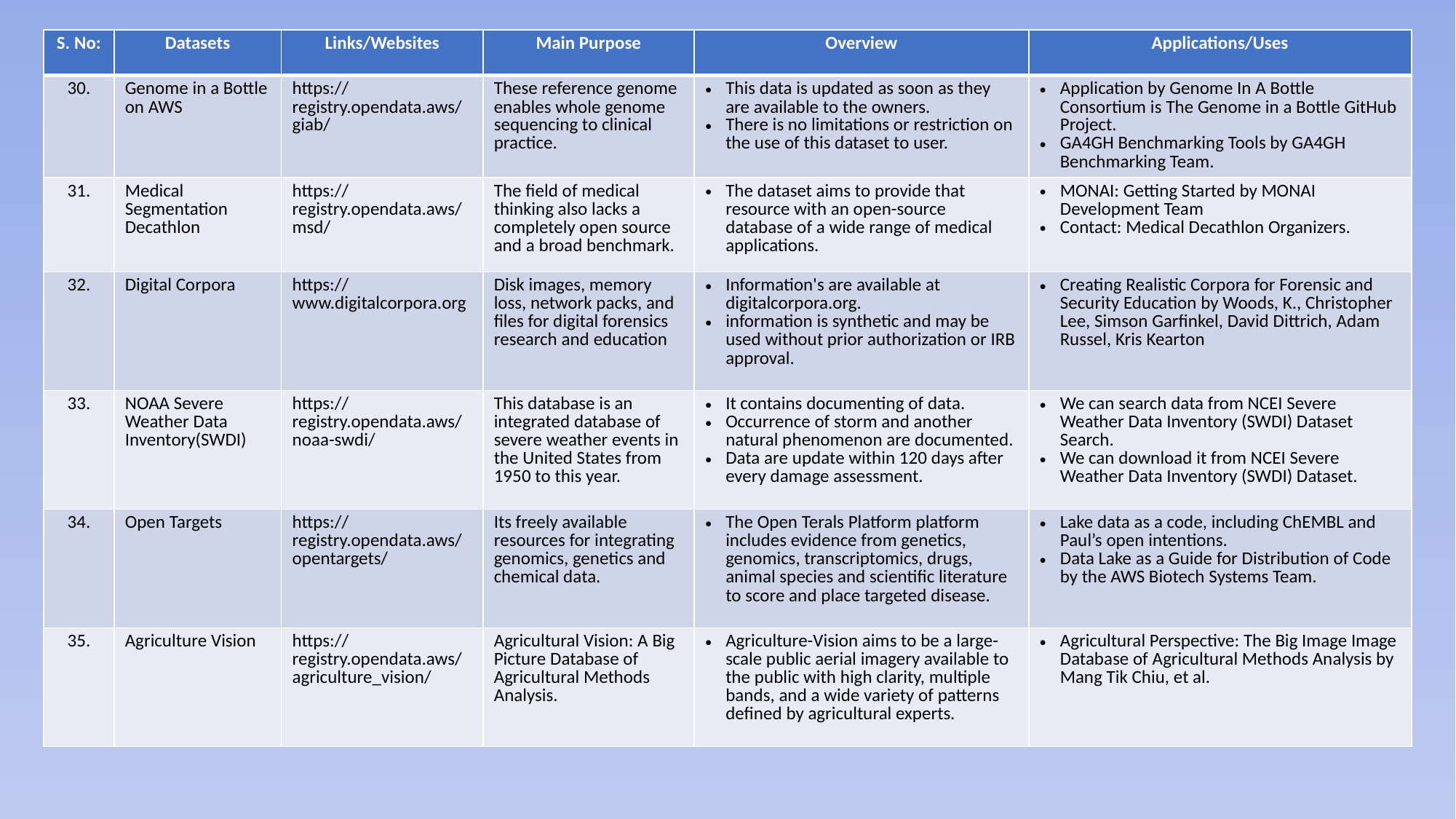

| S. No: | Datasets | Links/Websites | Main Purpose | Overview | Applications/Uses |
| --- | --- | --- | --- | --- | --- |
| 30. | Genome in a Bottle on AWS | https://registry.opendata.aws/giab/ | These reference genome enables whole genome sequencing to clinical practice. | This data is updated as soon as they are available to the owners. There is no limitations or restriction on the use of this dataset to user. | Application by Genome In A Bottle Consortium is The Genome in a Bottle GitHub Project. GA4GH Benchmarking Tools by GA4GH Benchmarking Team. |
| 31. | Medical Segmentation Decathlon | https://registry.opendata.aws/msd/ | The field of medical thinking also lacks a completely open source and a broad benchmark. | The dataset aims to provide that resource with an open-source database of a wide range of medical applications. | MONAI: Getting Started by MONAI Development Team Contact: Medical Decathlon Organizers. |
| 32. | Digital Corpora | https://www.digitalcorpora.org | Disk images, memory loss, network packs, and files for digital forensics research and education | Information's are available at digitalcorpora.org. information is synthetic and may be used without prior authorization or IRB approval. | Creating Realistic Corpora for Forensic and Security Education by Woods, K., Christopher Lee, Simson Garfinkel, David Dittrich, Adam Russel, Kris Kearton |
| 33. | NOAA Severe Weather Data Inventory(SWDI) | https://registry.opendata.aws/noaa-swdi/ | This database is an integrated database of severe weather events in the United States from 1950 to this year. | It contains documenting of data. Occurrence of storm and another natural phenomenon are documented. Data are update within 120 days after every damage assessment. | We can search data from NCEI Severe Weather Data Inventory (SWDI) Dataset Search. We can download it from NCEI Severe Weather Data Inventory (SWDI) Dataset. |
| 34. | Open Targets | https://registry.opendata.aws/opentargets/ | Its freely available resources for integrating genomics, genetics and chemical data. | The Open Terals Platform platform includes evidence from genetics, genomics, transcriptomics, drugs, animal species and scientific literature to score and place targeted disease. | Lake data as a code, including ChEMBL and Paul’s open intentions. Data Lake as a Guide for Distribution of Code by the AWS Biotech Systems Team. |
| 35. | Agriculture Vision | https://registry.opendata.aws/agriculture\_vision/ | Agricultural Vision: A Big Picture Database of Agricultural Methods Analysis. | Agriculture-Vision aims to be a large-scale public aerial imagery available to the public with high clarity, multiple bands, and a wide variety of patterns defined by agricultural experts. | Agricultural Perspective: The Big Image Image Database of Agricultural Methods Analysis by Mang Tik Chiu, et al. |